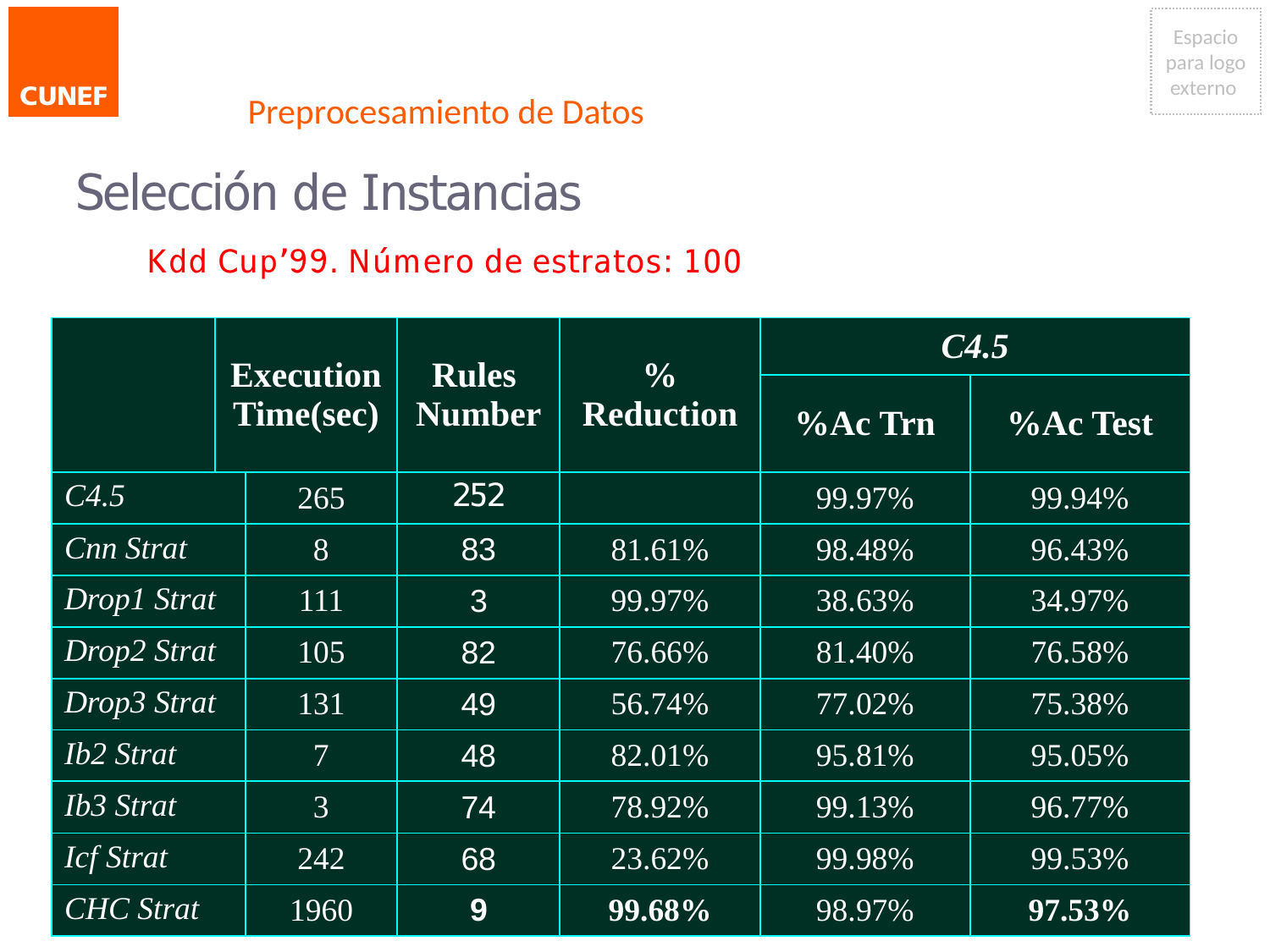

# Preprocesamiento de Datos
Selección de Instancias

Kdd Cup’99. Número de estratos: 100
|  | Execution Time(sec) |  | Rules Number | % Reduction | C4.5 |  |
| --- | --- | --- | --- | --- | --- | --- |
|  |  |  |  |  | %Ac Trn | %Ac Test |
| C4.5 |  | 265 | 252 |  | 99.97% | 99.94% |
| Cnn Strat |  | 8 | 83 | 81.61% | 98.48% | 96.43% |
| Drop1 Strat |  | 111 | 3 | 99.97% | 38.63% | 34.97% |
| Drop2 Strat |  | 105 | 82 | 76.66% | 81.40% | 76.58% |
| Drop3 Strat |  | 131 | 49 | 56.74% | 77.02% | 75.38% |
| Ib2 Strat |  | 7 | 48 | 82.01% | 95.81% | 95.05% |
| Ib3 Strat |  | 3 | 74 | 78.92% | 99.13% | 96.77% |
| Icf Strat |  | 242 | 68 | 23.62% | 99.98% | 99.53% |
| CHC Strat |  | 1960 | 9 | 99.68% | 98.97% | 97.53% |